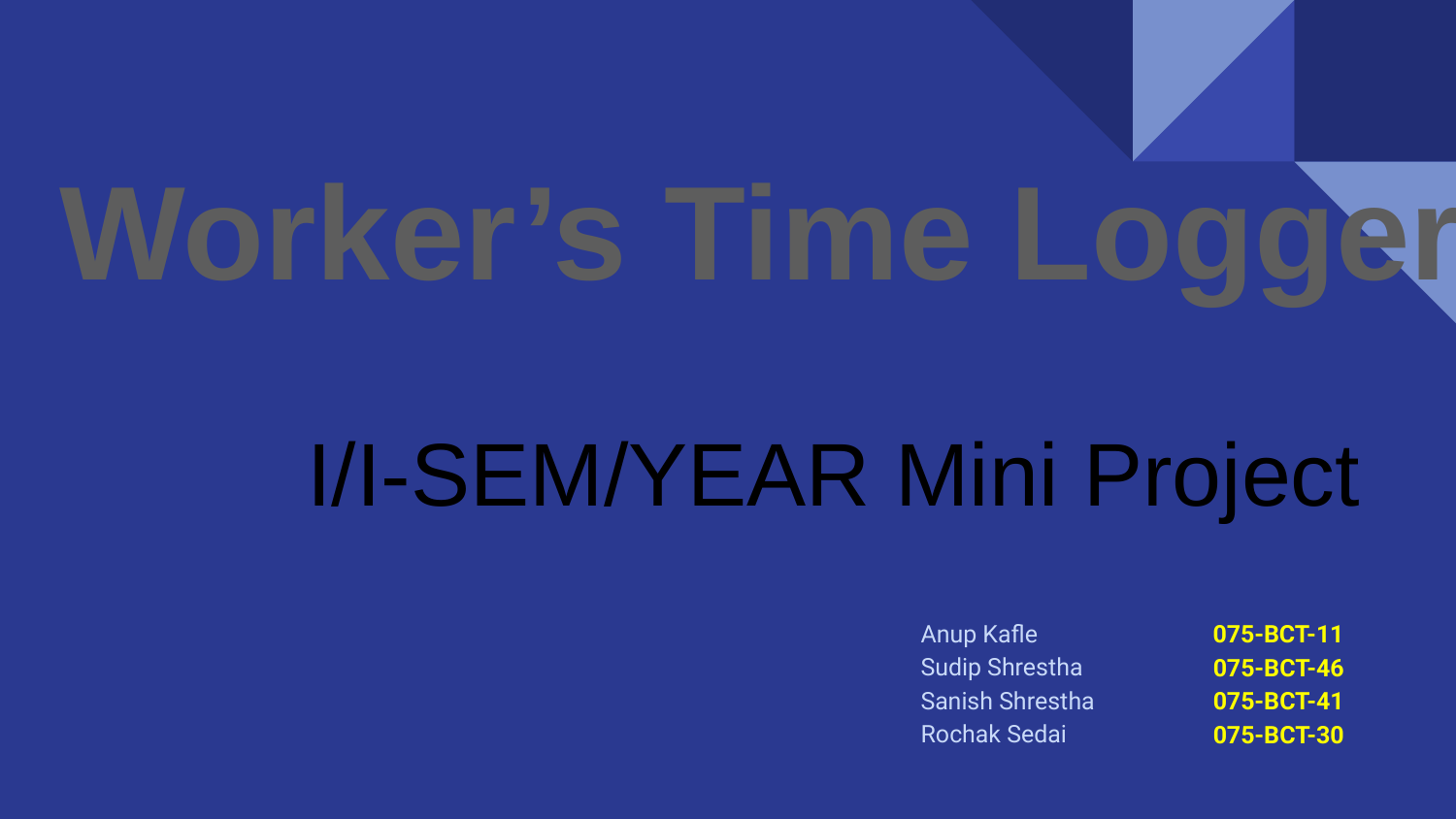

Worker’s Time Logger
I/I-SEM/YEAR Mini Project
Anup Kafle
Sudip Shrestha
Sanish Shrestha
Rochak Sedai
075-BCT-11
075-BCT-46
075-BCT-41
075-BCT-30